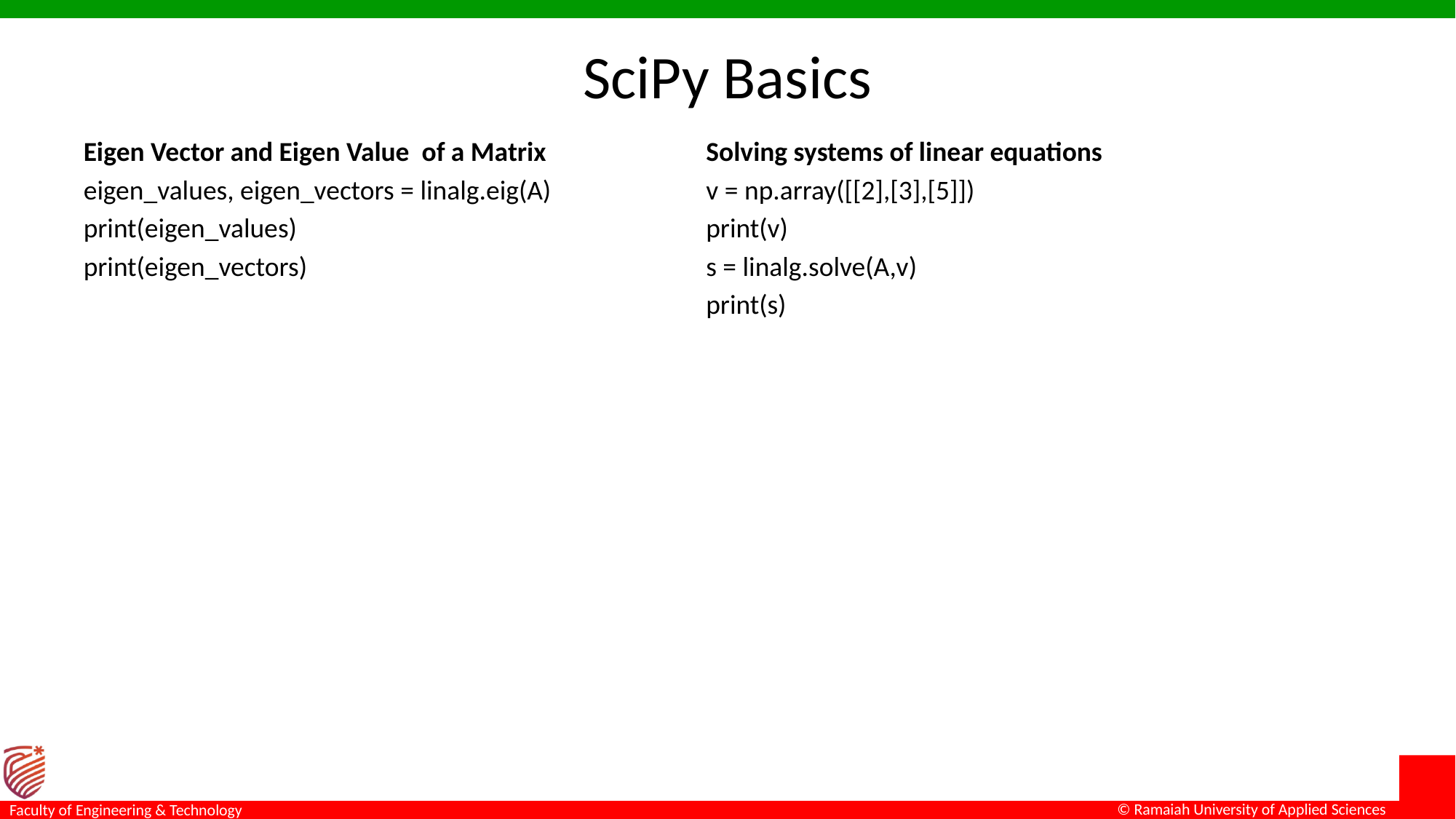

# SciPy Basics
Eigen Vector and Eigen Value  of a Matrix
eigen_values, eigen_vectors = linalg.eig(A)
print(eigen_values)
print(eigen_vectors)
Solving systems of linear equations
v = np.array([[2],[3],[5]])
print(v)
s = linalg.solve(A,v)
print(s)